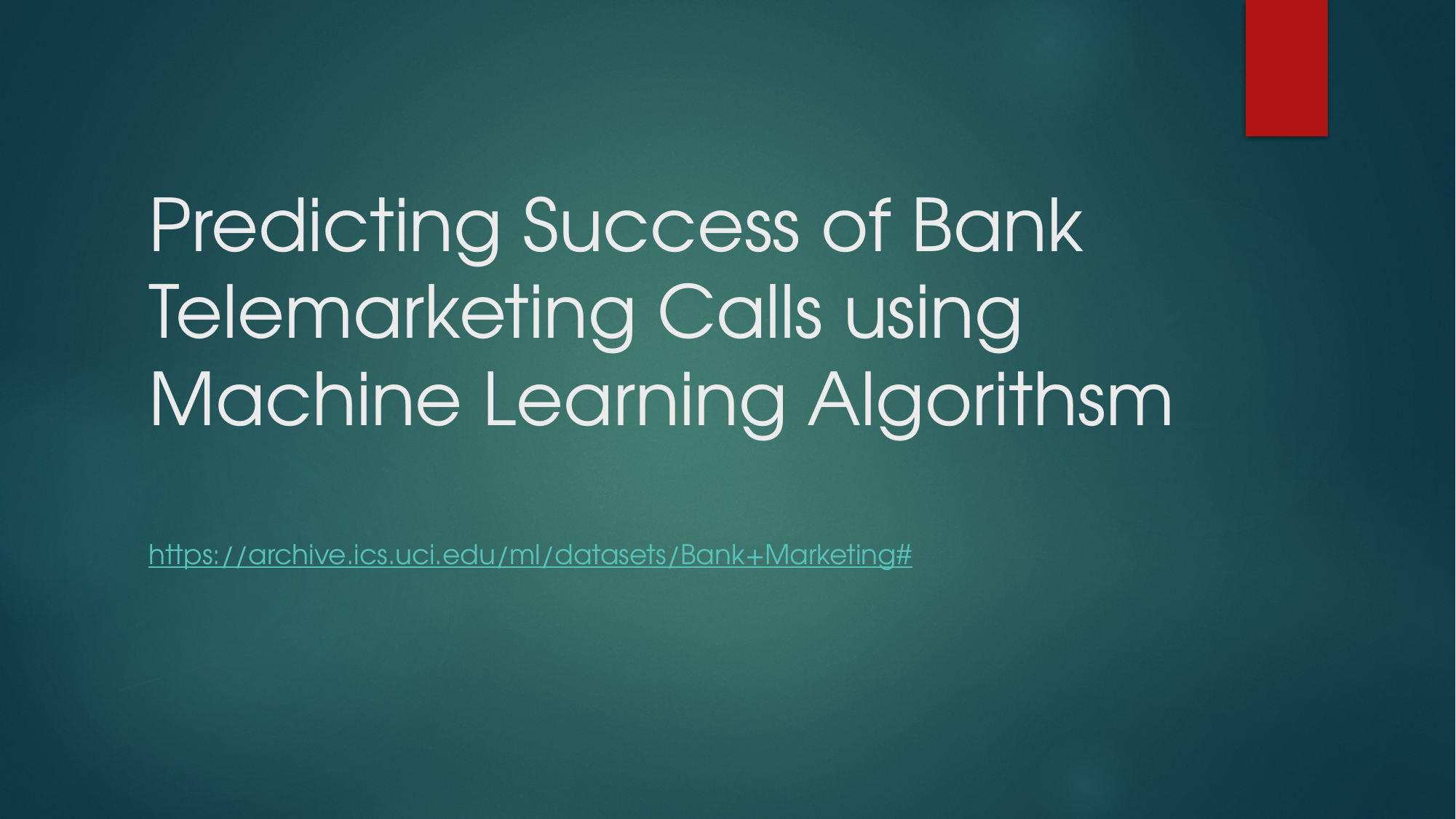

# Predicting Success of Bank Telemarketing Calls using Machine Learning Algorithsm
https://archive.ics.uci.edu/ml/datasets/Bank+Marketing#